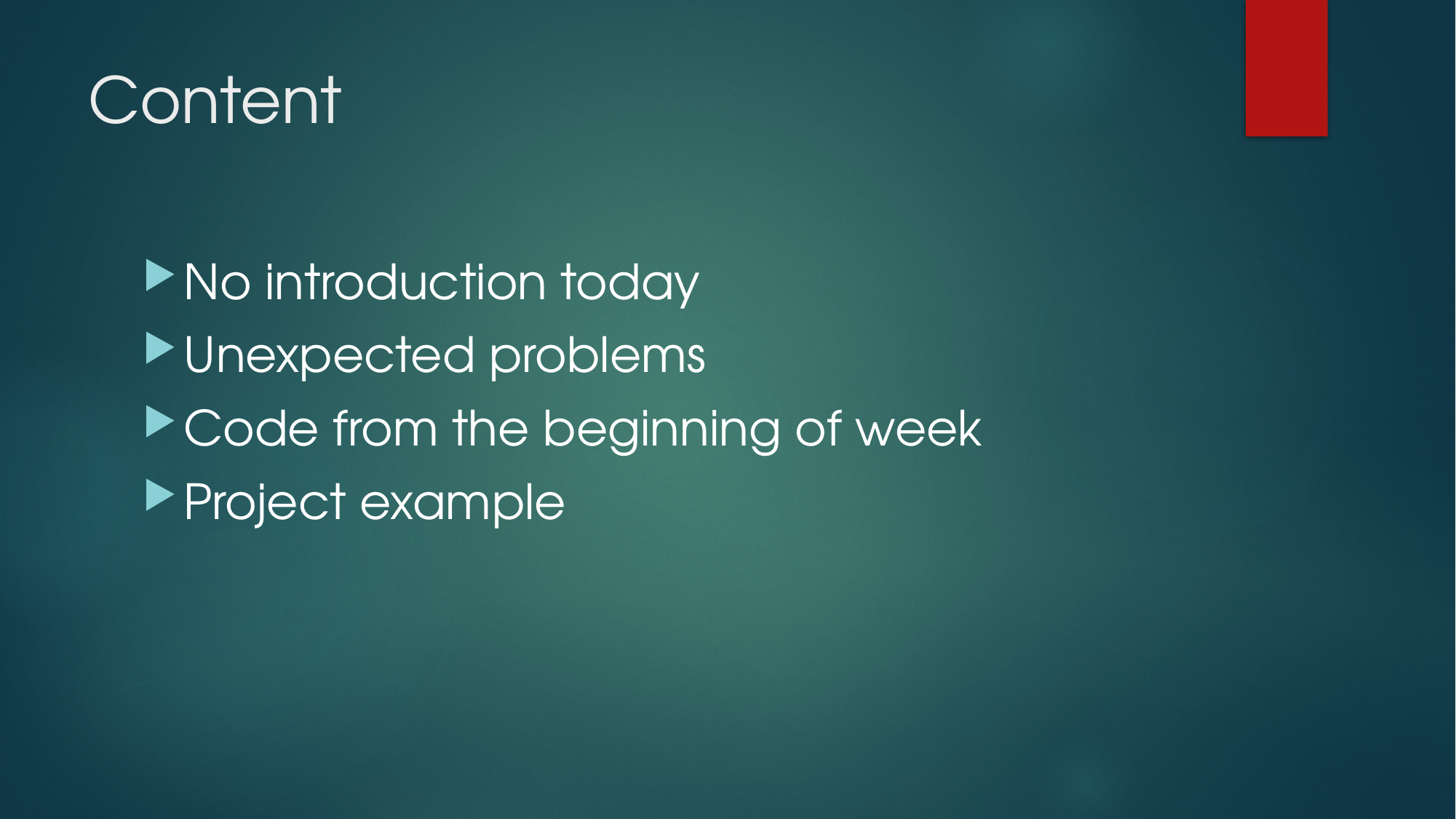

# Content
No introduction today
Unexpected problems
Code from the beginning of week
Project example